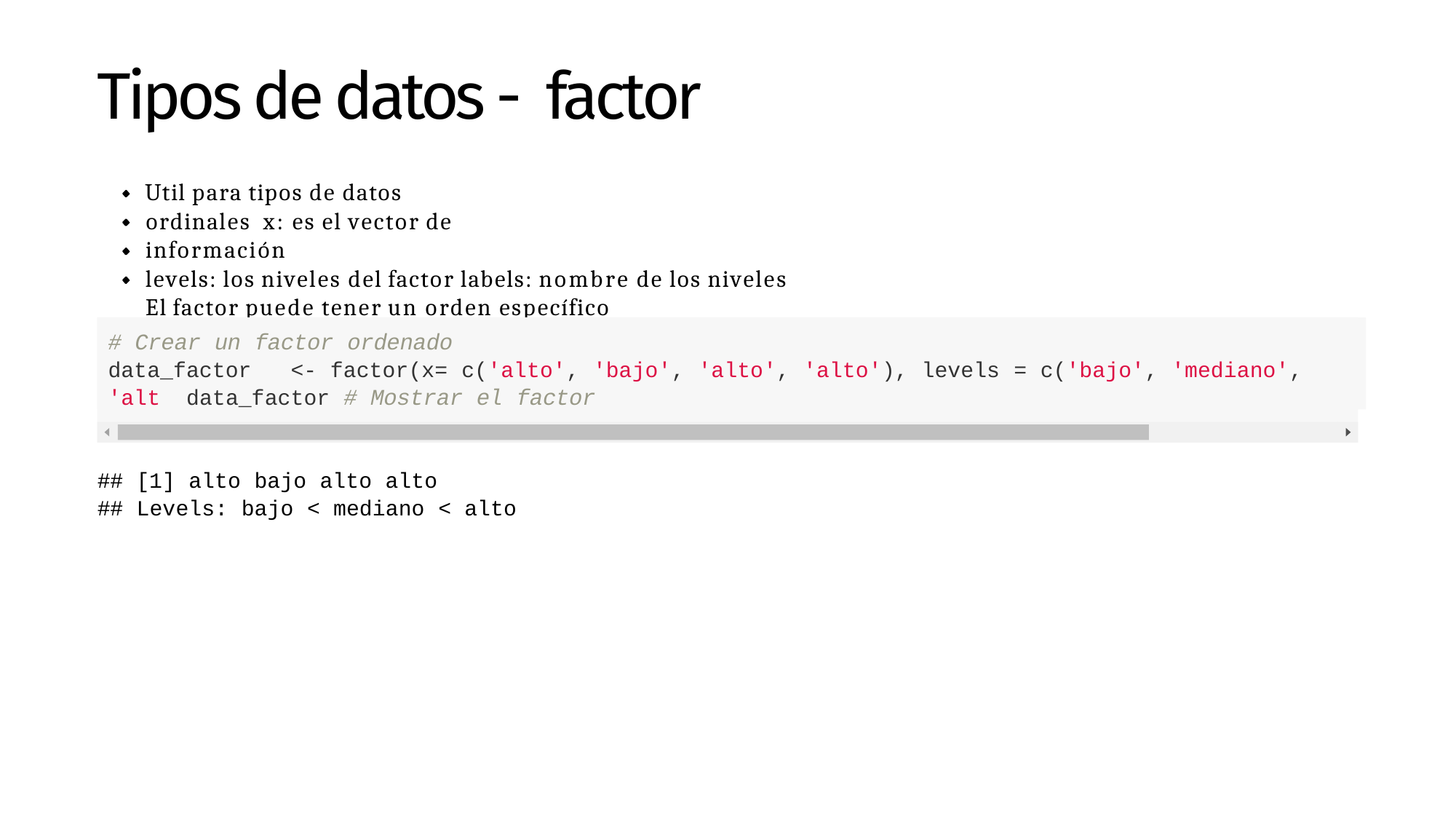

Tipos de datos -  factor
Util para tipos de datos ordinales  x: es el vector de información
levels: los niveles del factor labels: nombre de los niveles  El factor puede tener un orden específico

# Crear un factor ordenado
data_factor	<- factor(x= c('alto', 'bajo', 'alto', 'alto'), levels = c('bajo', 'mediano', 'alt  data_factor # Mostrar el factor
## [1] alto bajo alto alto
## Levels: bajo < mediano < alto